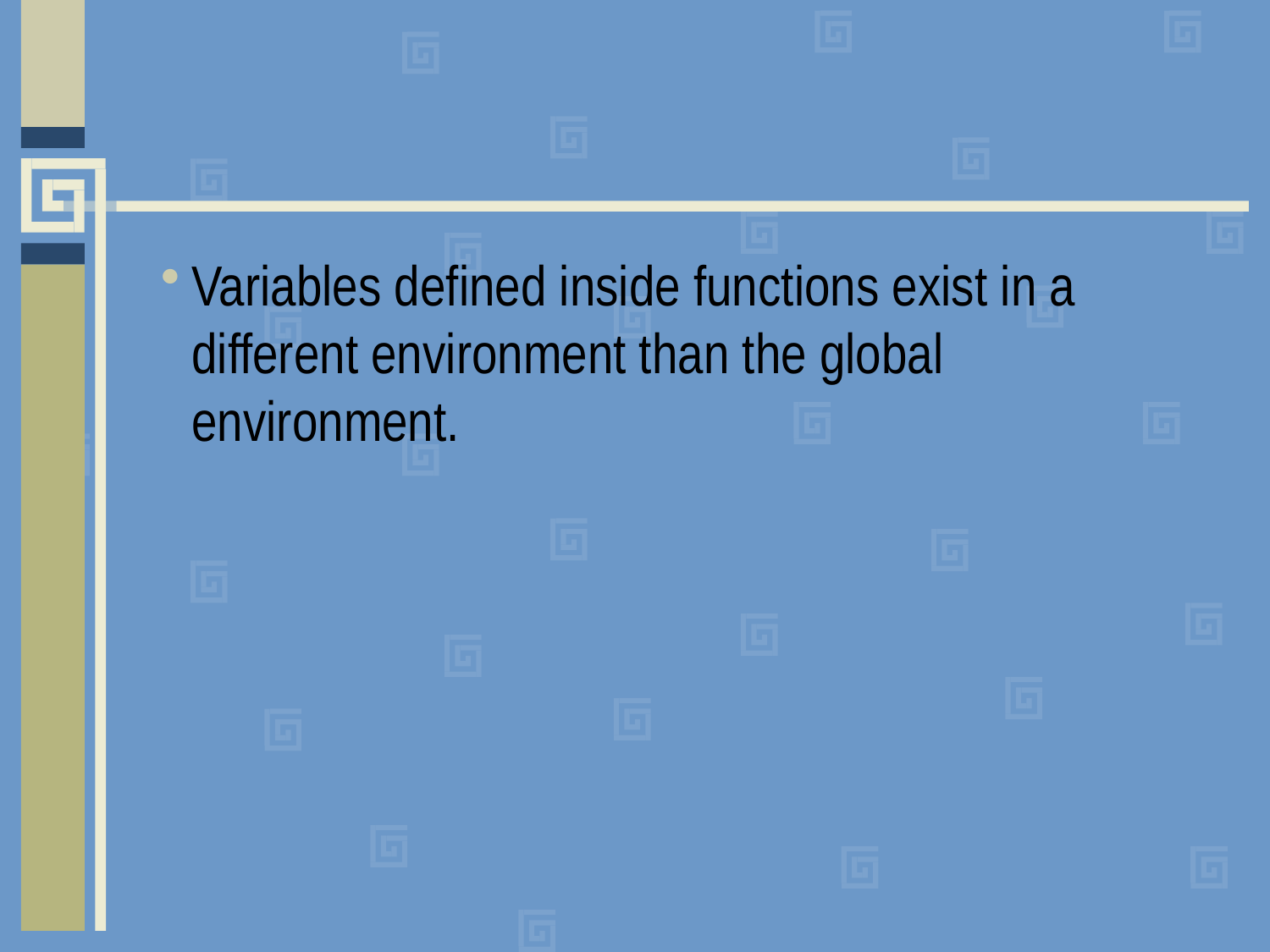

#
Variables defined inside functions exist in a different environment than the global environment.